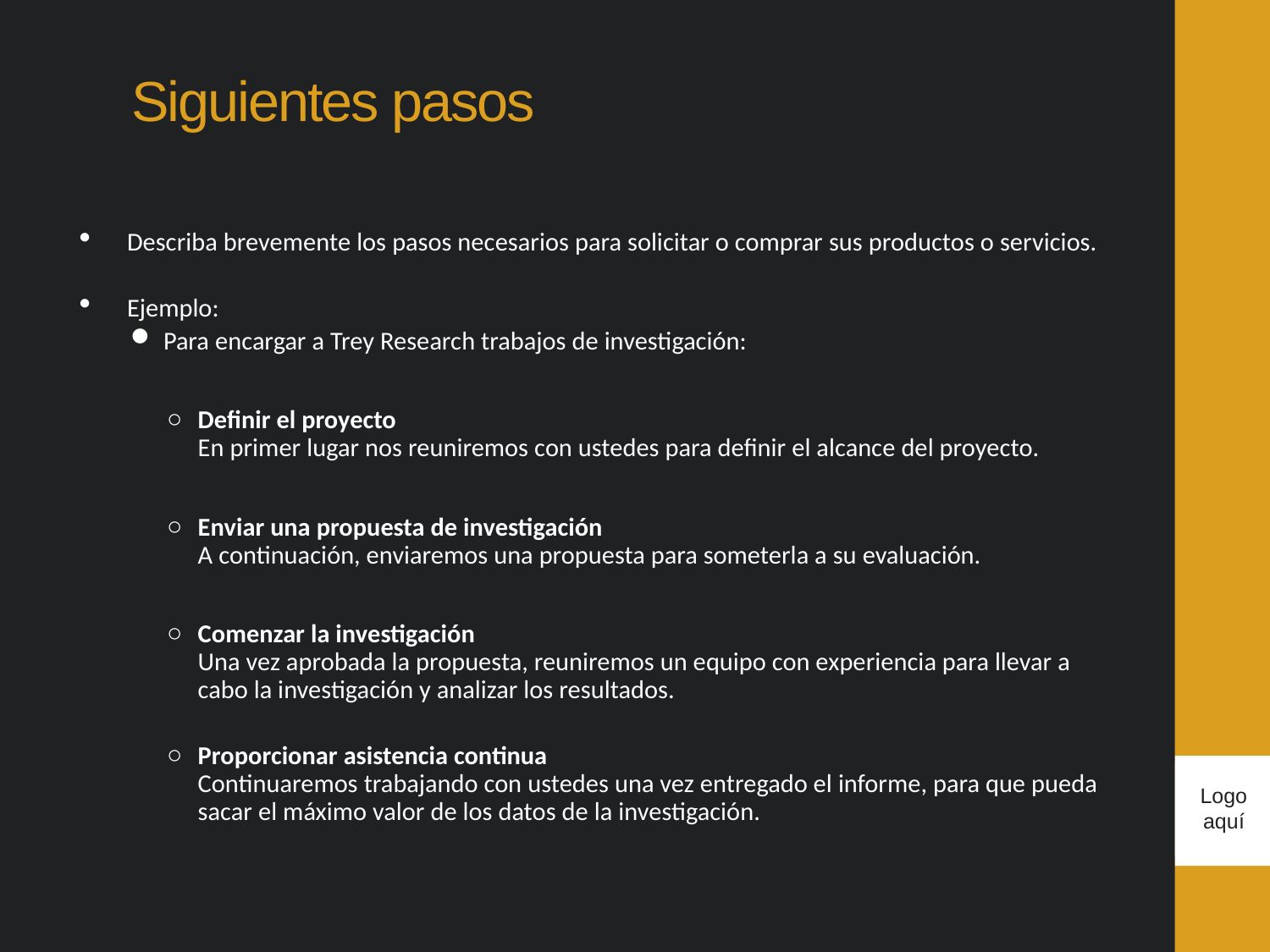

# Siguientes pasos
Describa brevemente los pasos necesarios para solicitar o comprar sus productos o servicios.

Ejemplo:
Para encargar a Trey Research trabajos de investigación:

Definir el proyecto
En primer lugar nos reuniremos con ustedes para definir el alcance del proyecto.

Enviar una propuesta de investigación
A continuación, enviaremos una propuesta para someterla a su evaluación.

Comenzar la investigación
Una vez aprobada la propuesta, reuniremos un equipo con experiencia para llevar a cabo la investigación y analizar los resultados.

Proporcionar asistencia continua
Continuaremos trabajando con ustedes una vez entregado el informe, para que pueda sacar el máximo valor de los datos de la investigación.

Logo aquí